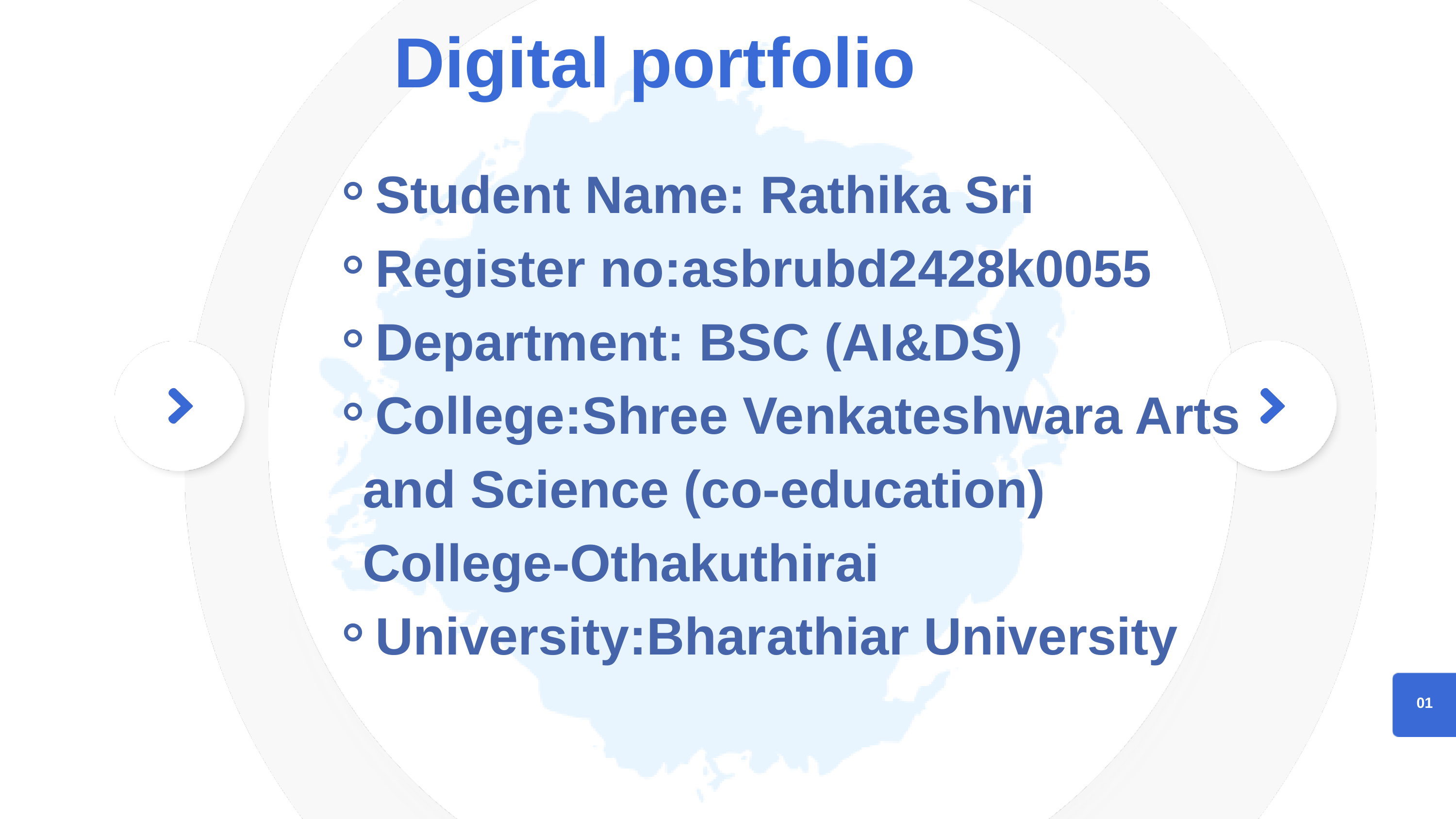

Digital portfolio

Student Name: Rathika Sri
Register no:asbrubd2428k0055
Department: BSC (AI&DS)
College:Shree Venkateshwara Arts and Science (co-education) College-Othakuthirai
University:Bharathiar University

01